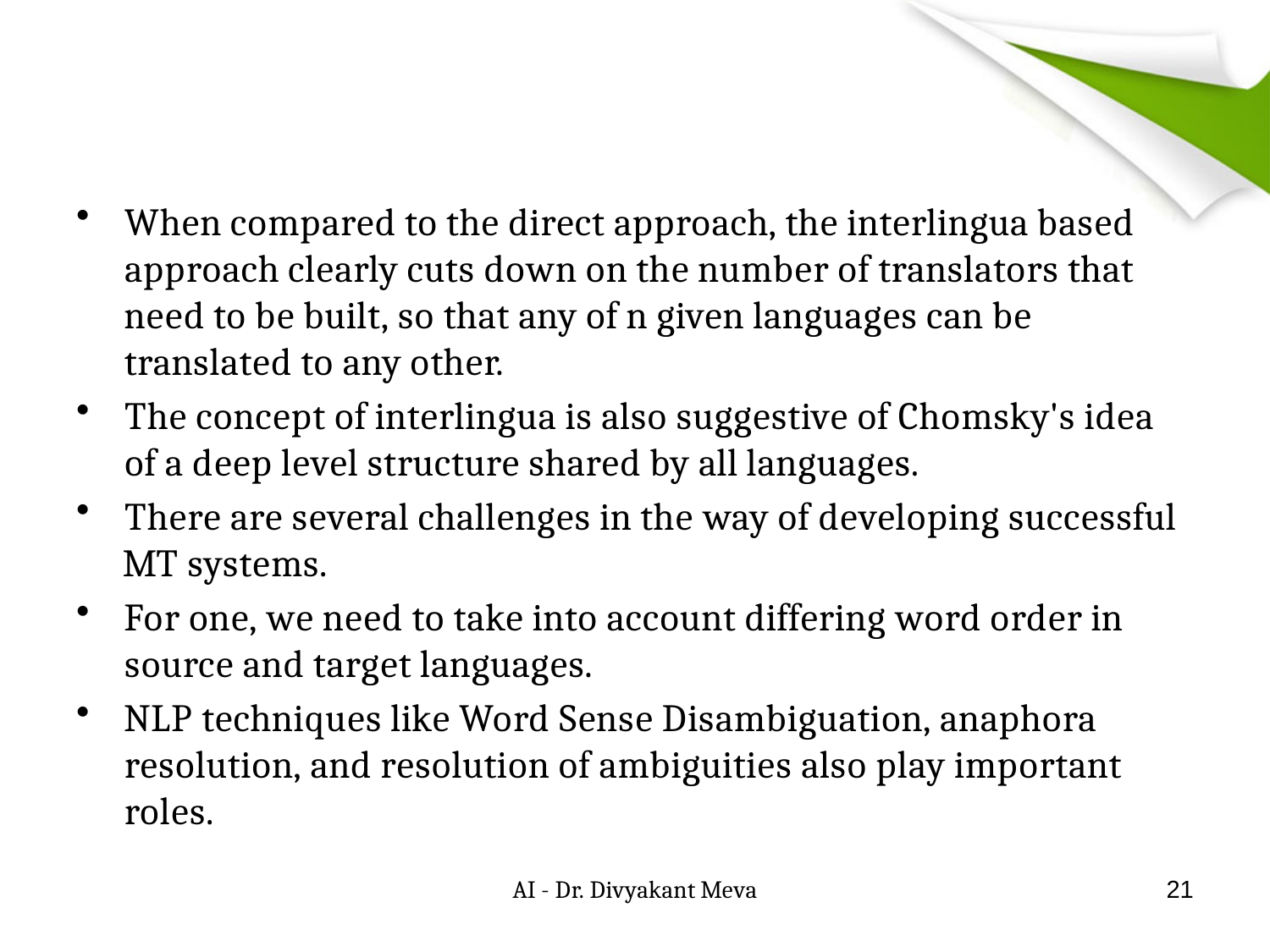

#
When compared to the direct approach, the interlingua based approach clearly cuts down on the number of translators that need to be built, so that any of n given languages can be translated to any other.
The concept of interlingua is also suggestive of Chomsky's idea of a deep level structure shared by all languages.
There are several challenges in the way of developing successful MT systems.
For one, we need to take into account differing word order in source and target languages.
NLP techniques like Word Sense Disambiguation, anaphora resolution, and resolution of ambiguities also play important roles.
AI - Dr. Divyakant Meva
21